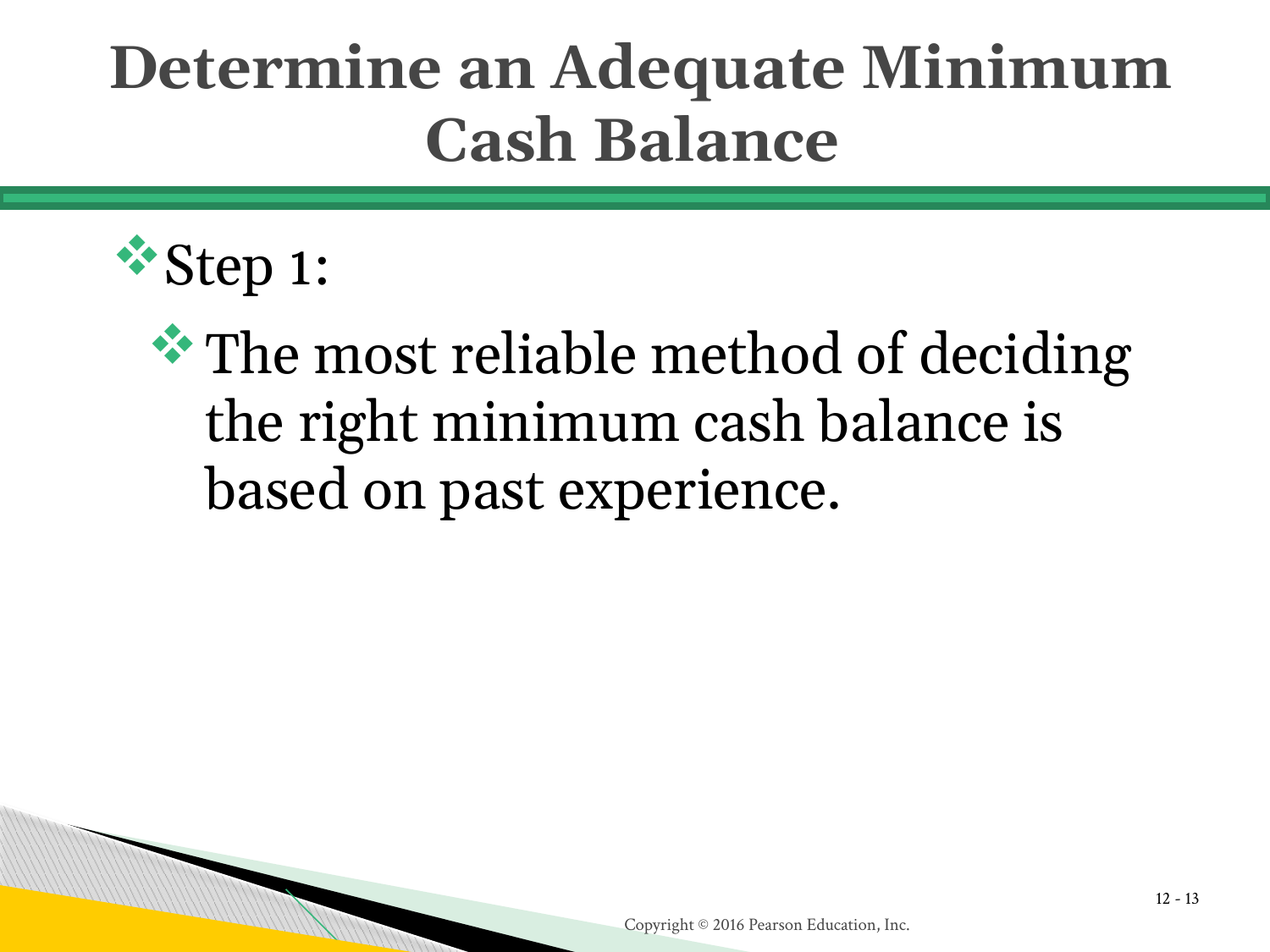

# Determine an Adequate Minimum Cash Balance
Step 1:
The most reliable method of deciding the right minimum cash balance is based on past experience.

12 - 13
Copyright © 2016 Pearson Education, Inc.